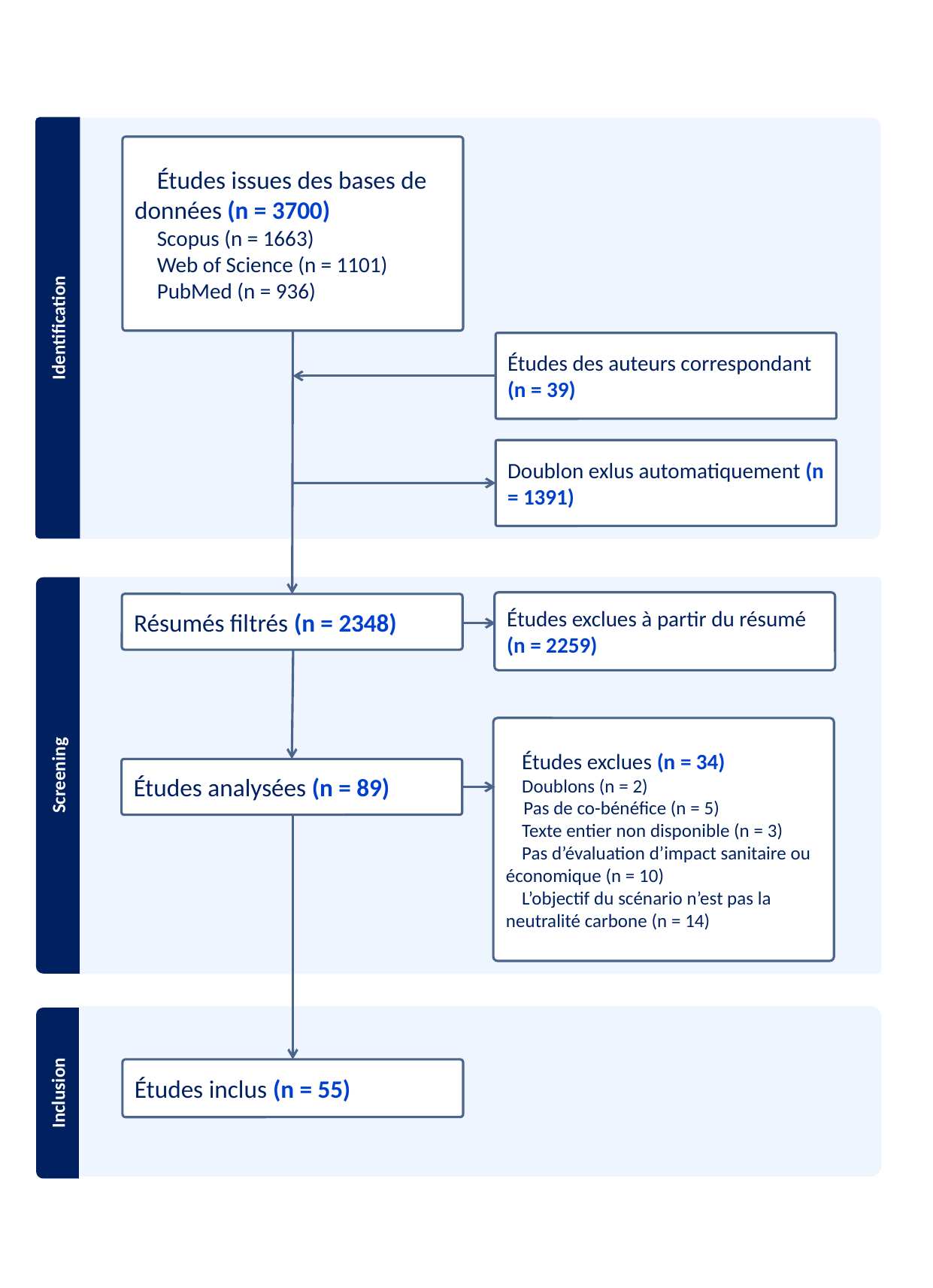

Études issues des bases de données (n = 3700)
Scopus (n = 1663)
Web of Science (n = 1101)
PubMed (n = 936)
Identification
Études des auteurs correspondant (n = 39)

Doublon exlus automatiquement (n = 1391)
Études exclues à partir du résumé (n = 2259)
Résumés filtrés (n = 2348)

Études exclues (n = 34)
Doublons (n = 2)
 Pas de co-bénéfice (n = 5)
Texte entier non disponible (n = 3)
Pas d’évaluation d’impact sanitaire ou économique (n = 10)
L’objectif du scénario n’est pas la neutralité carbone (n = 14)
Screening
Études analysées (n = 89)
Études inclus (n = 55)
Inclusion